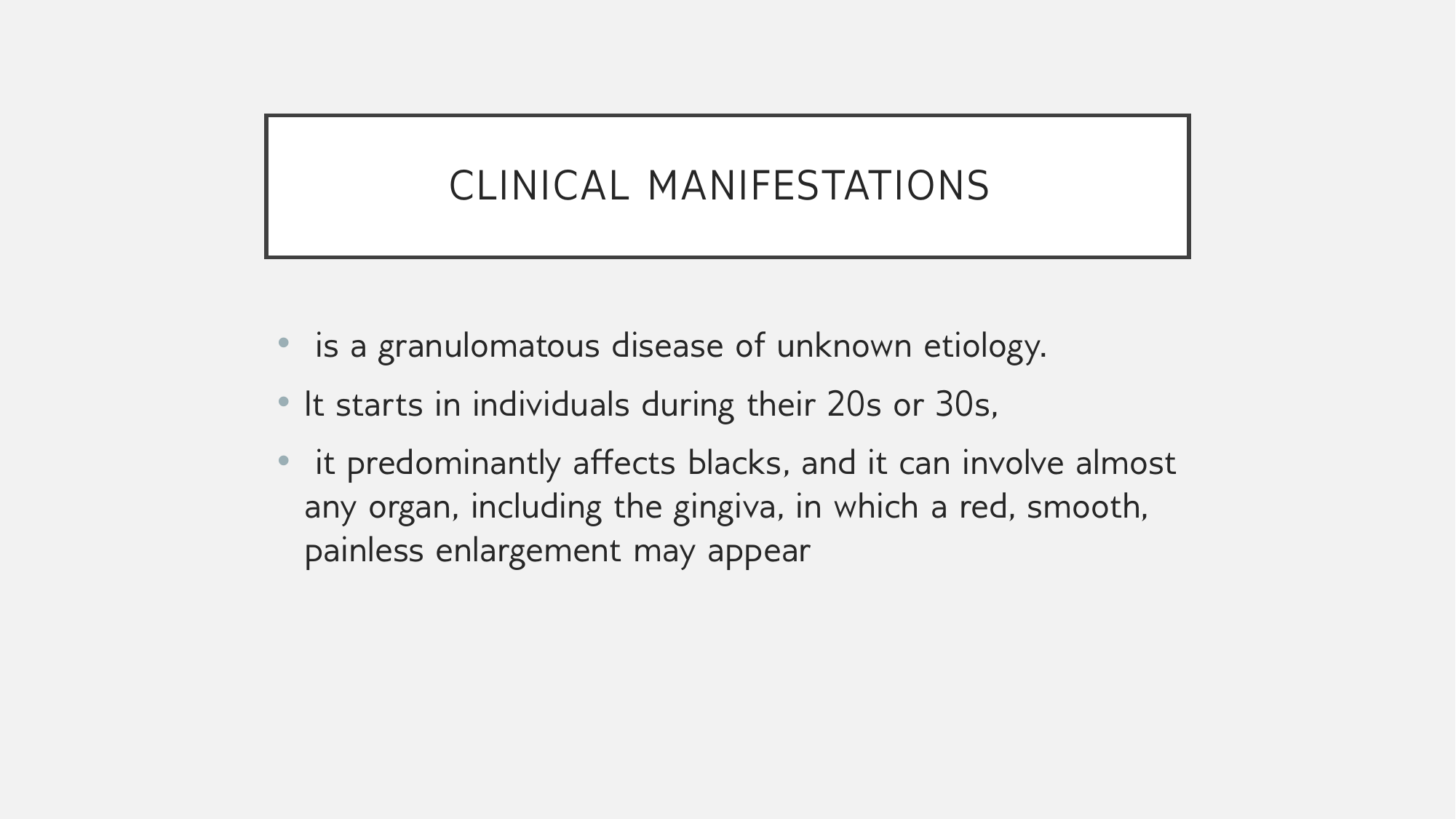

# Clinical Manifestations
 is a granulomatous disease of unknown etiology.
It starts in individuals during their 20s or 30s,
 it predominantly affects blacks, and it can involve almost any organ, including the gingiva, in which a red, smooth, painless enlargement may appear